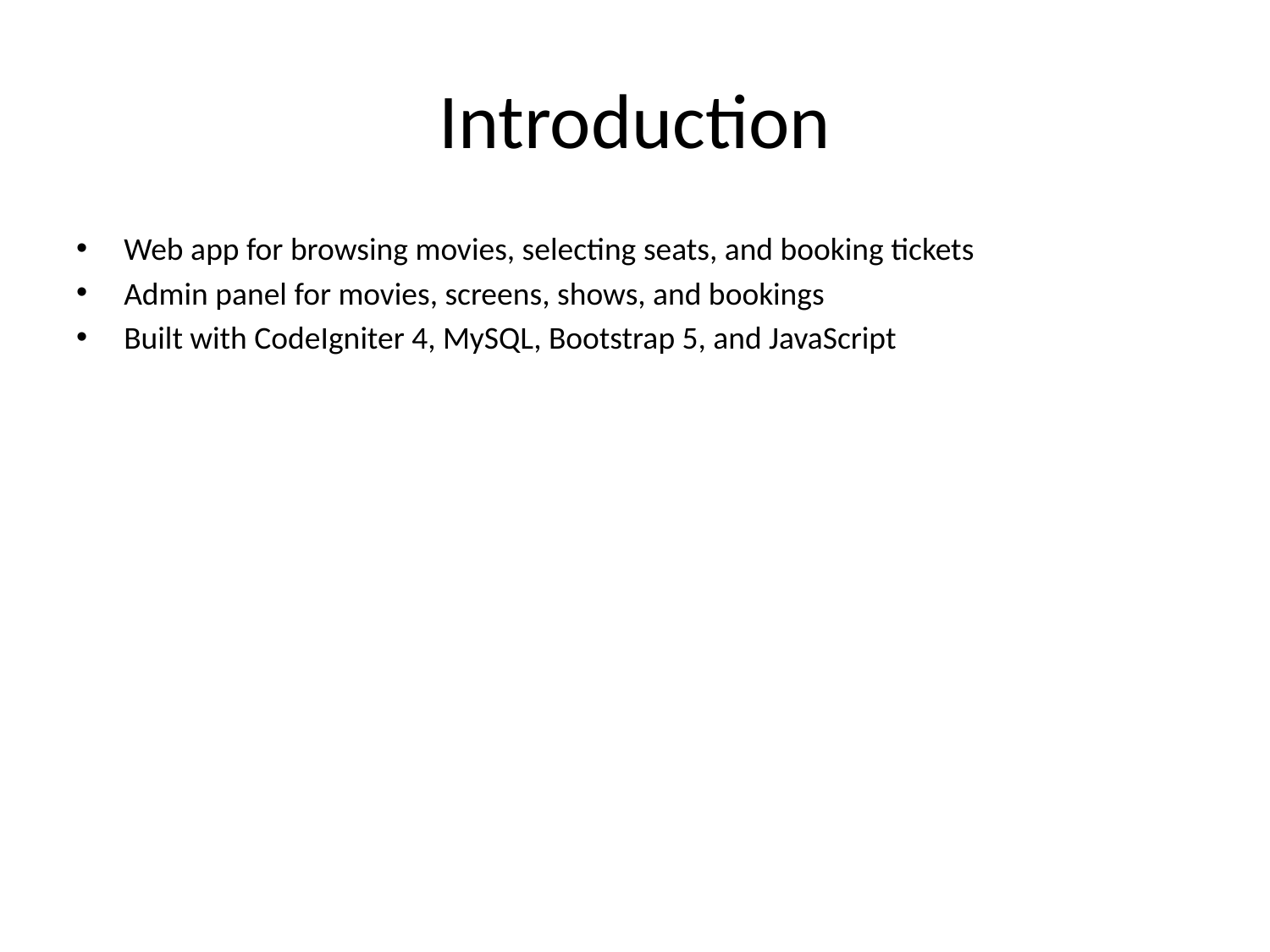

# Introduction
Web app for browsing movies, selecting seats, and booking tickets
Admin panel for movies, screens, shows, and bookings
Built with CodeIgniter 4, MySQL, Bootstrap 5, and JavaScript